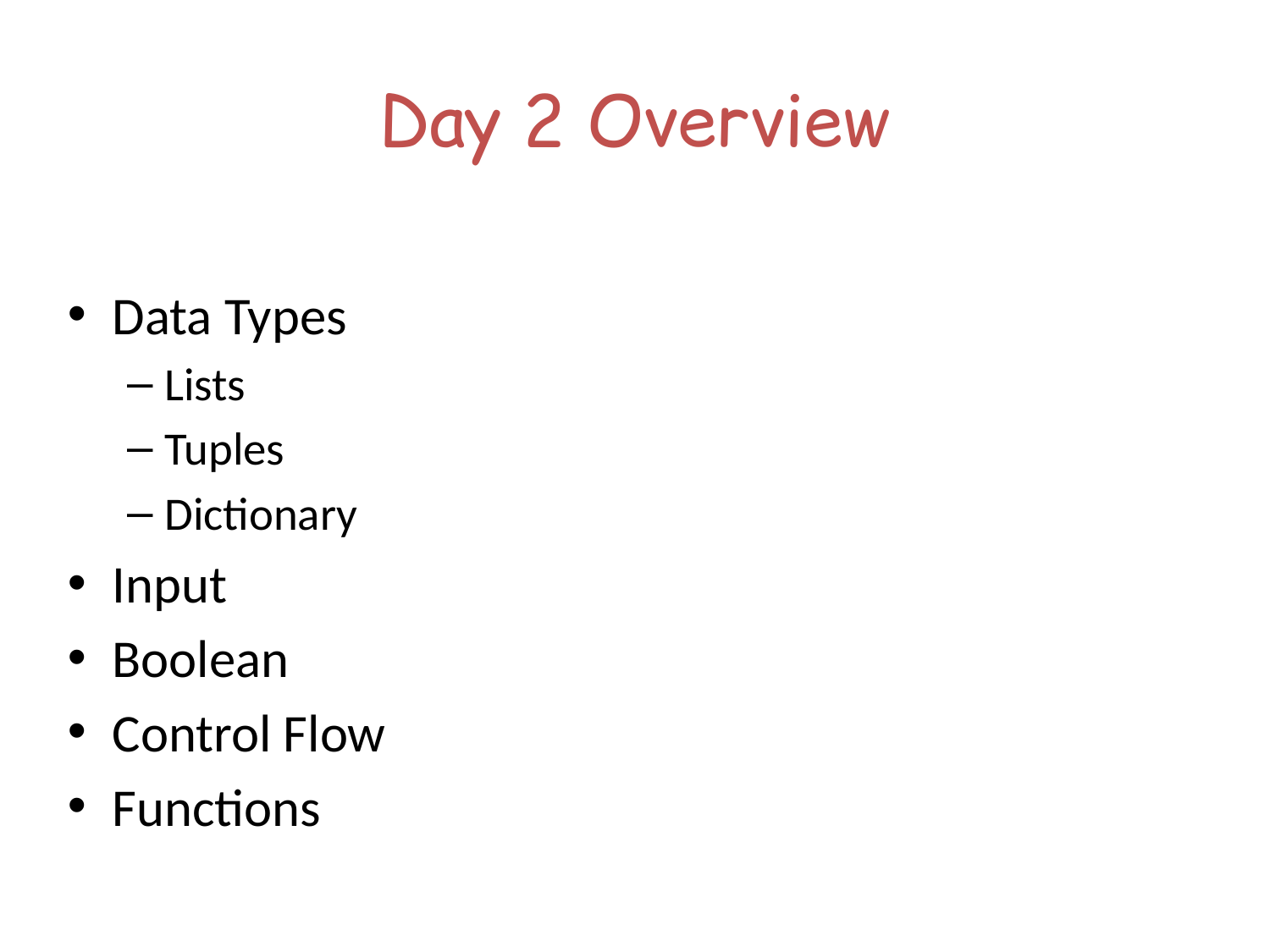

# Day 2 Overview
Data Types
Lists
Tuples
Dictionary
Input
Boolean
Control Flow
Functions